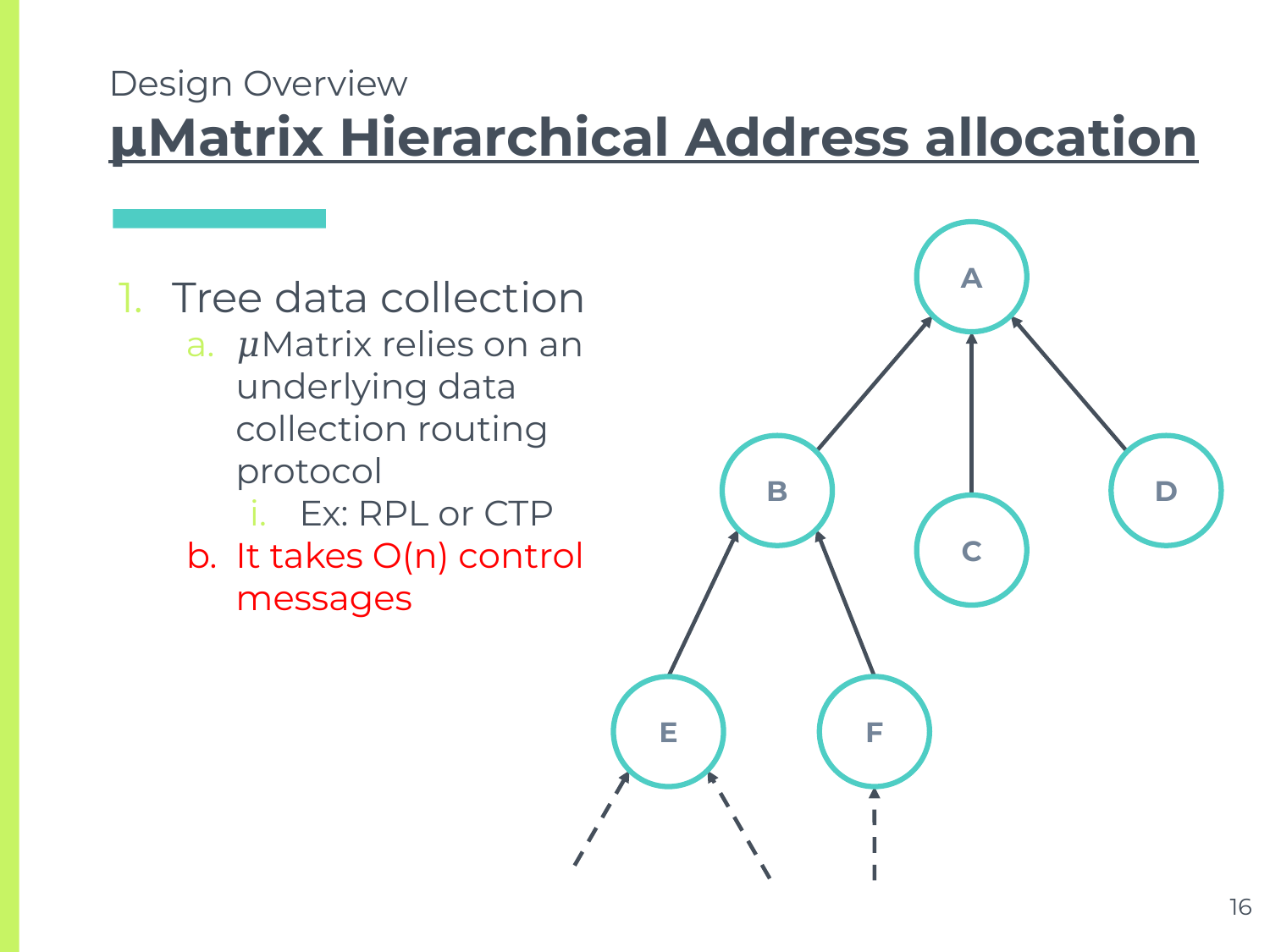

# Design Overview
𝝻Matrix Hierarchical Address allocation
A
Tree data collection
𝜇Matrix relies on an underlying data collection routing protocol
Ex: RPL or CTP
It takes O(n) control messages
B
D
C
E
F
16